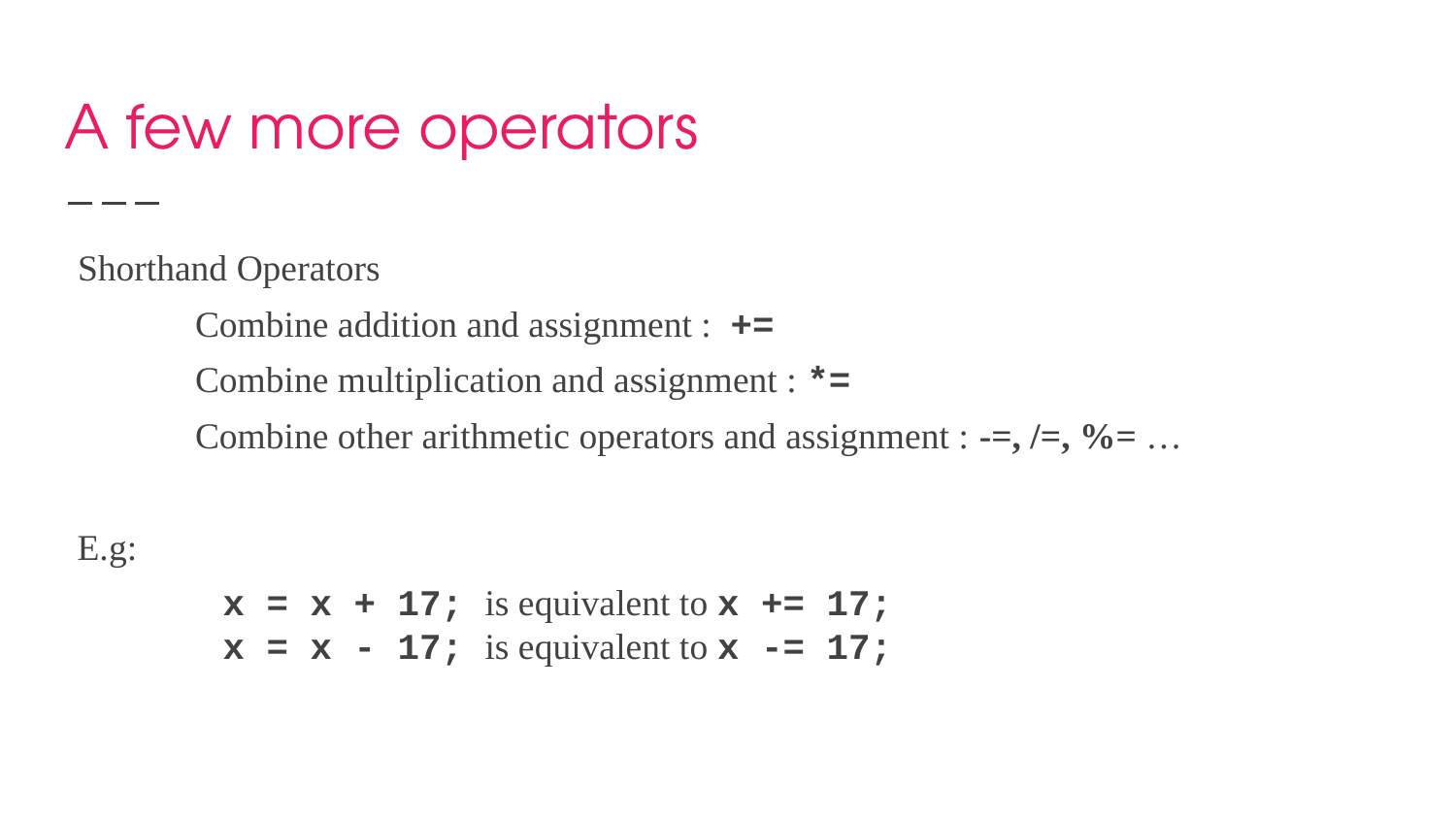

# A few more operators
Shorthand Operators
Combine addition and assignment :  +=
Combine multiplication and assignment : *=
Combine other arithmetic operators and assignment : -=, /=, %= …

E.g:
 	x = x + 17; is equivalent to x += 17;
	x = x - 17; is equivalent to x -= 17;